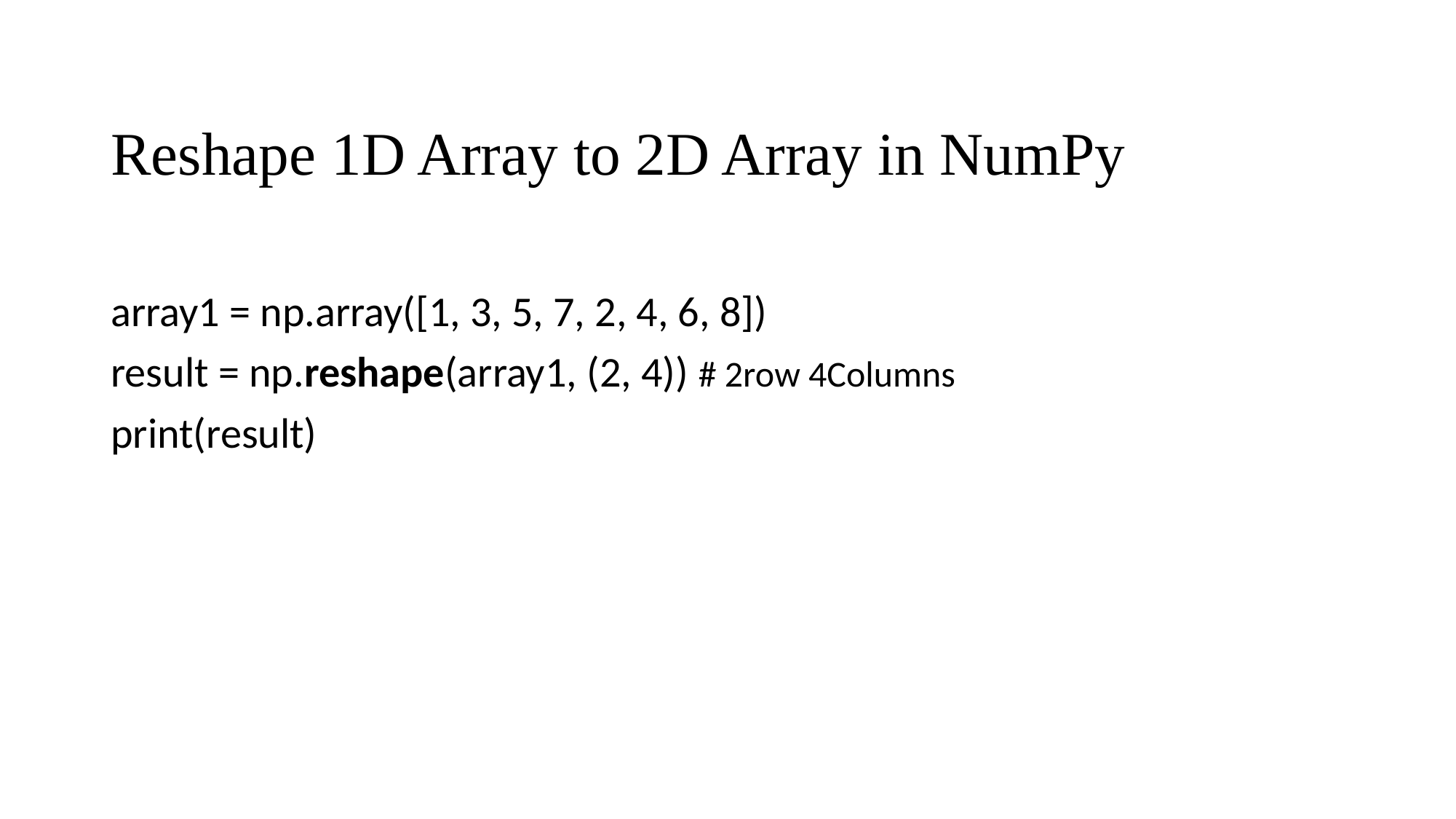

# Reshape 1D Array to 2D Array in NumPy

array1 = np.array([1, 3, 5, 7, 2, 4, 6, 8])
result = np.reshape(array1, (2, 4)) # 2row 4Columns
print(result)